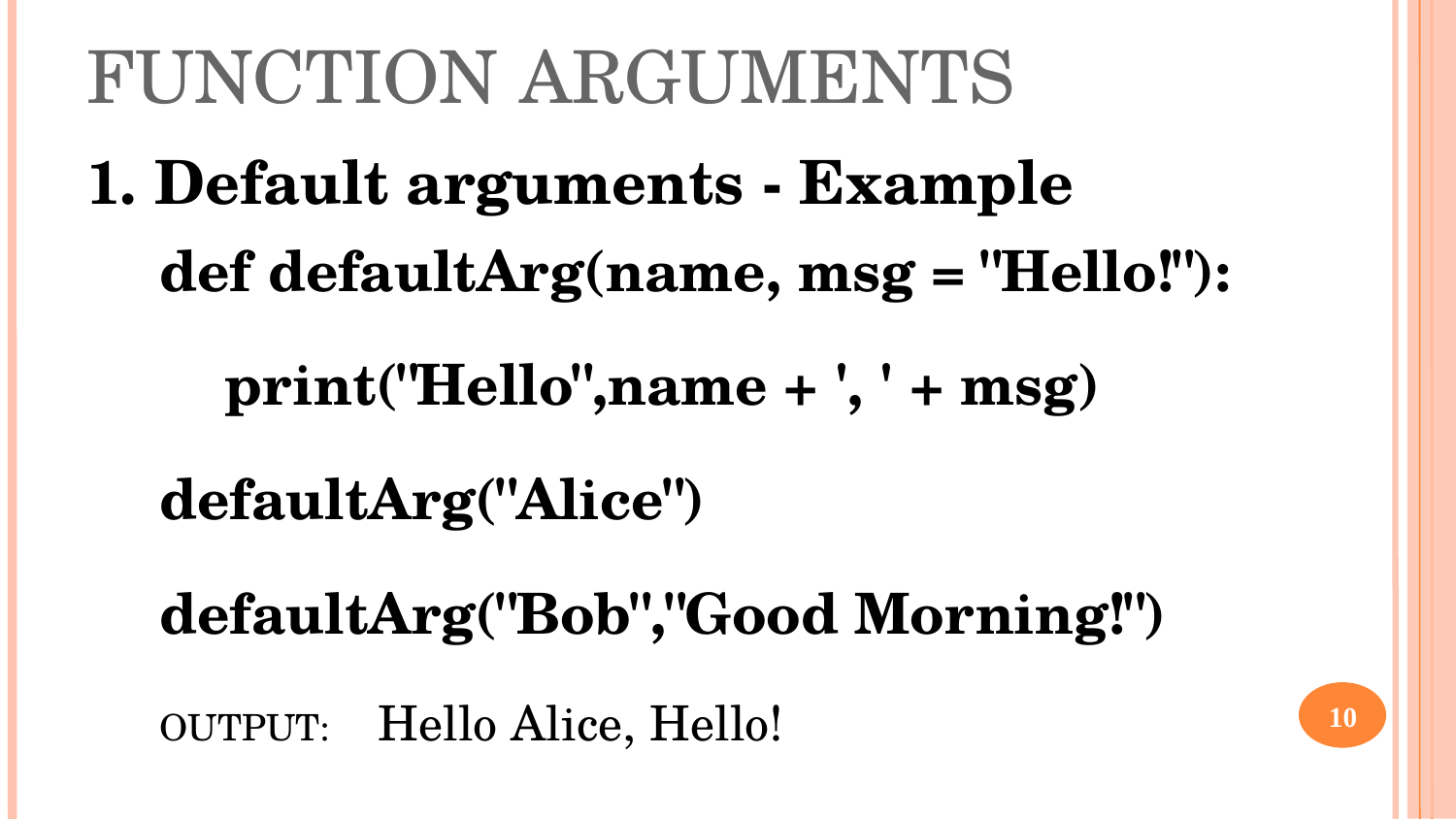

FUNCTION ARGUMENTS
1. Default arguments - Example
def defaultArg(name, msg = "Hello!"):
    print("Hello",name + ', ' + msg)
defaultArg("Alice")
defaultArg("Bob","Good Morning!")
OUTPUT:	Hello Alice, Hello!
Hello Bob, Good Morning!

10